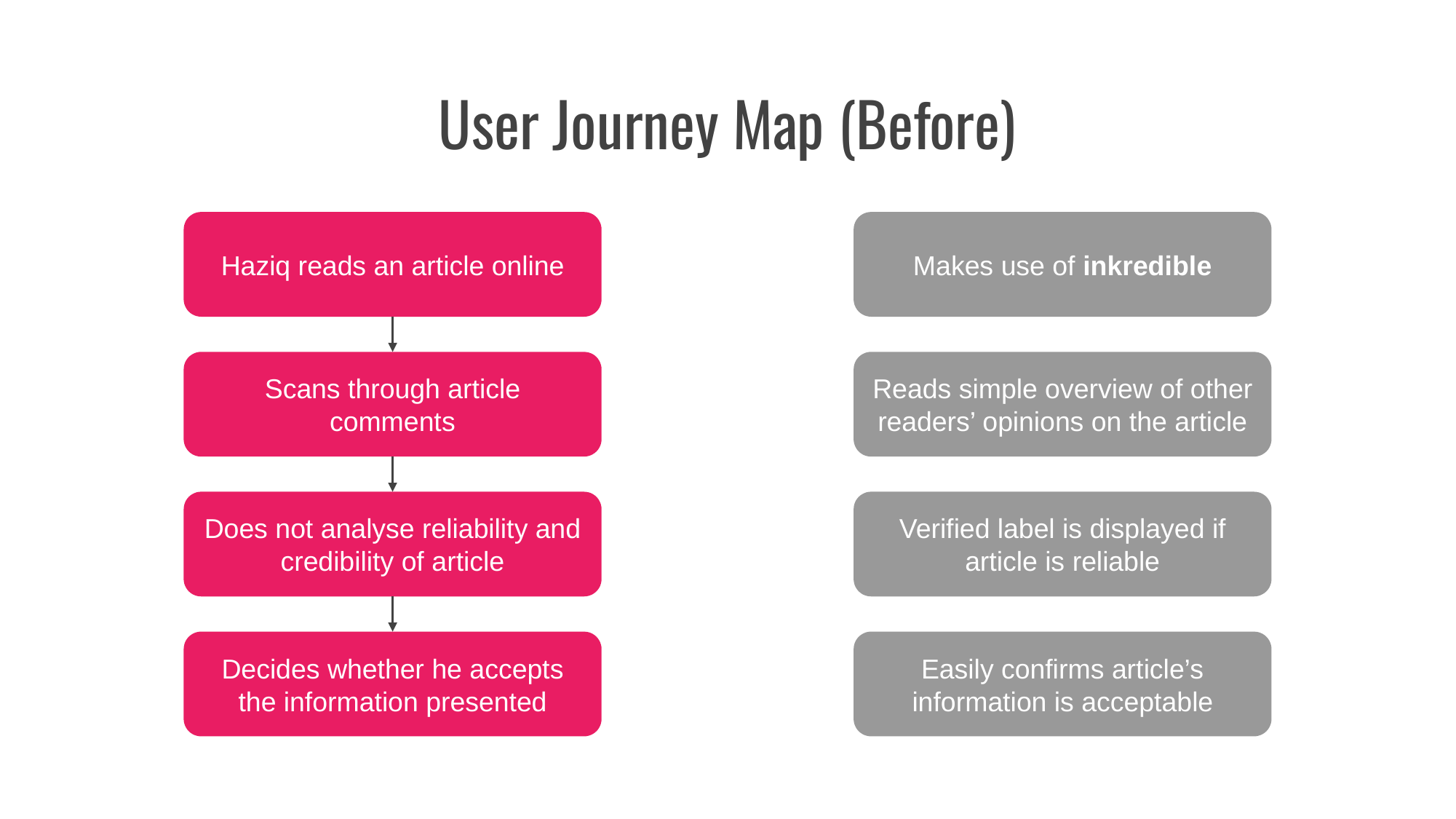

# User Journey Map (Before)
Haziq reads an article online
Makes use of inkredible
Scans through article comments
Reads simple overview of other readers’ opinions on the article
Does not analyse reliability and credibility of article
Verified label is displayed if article is reliable
Decides whether he accepts the information presented
Easily confirms article’s information is acceptable